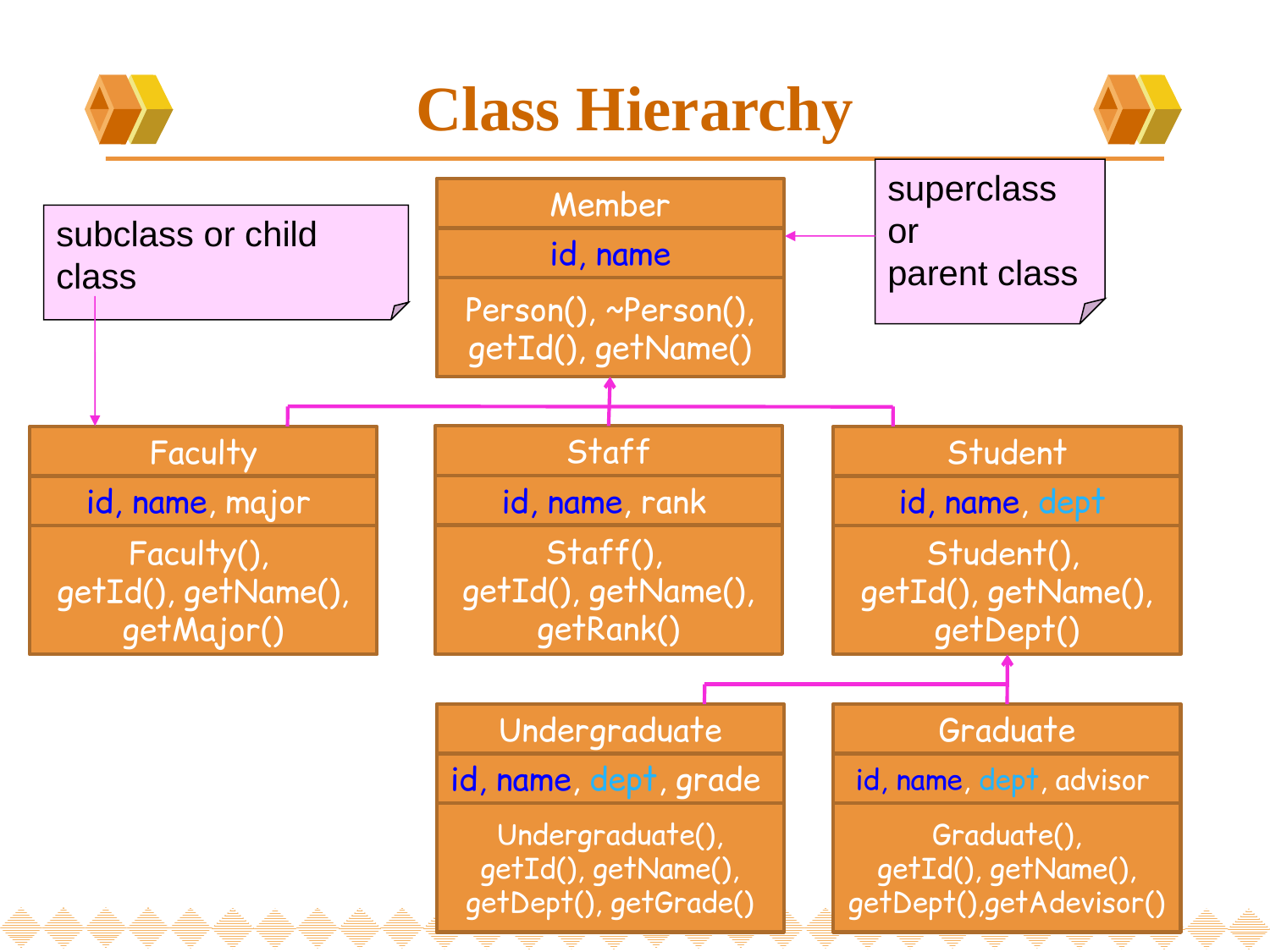

Class Hierarchy
Member
id, name
Person(), ~Person(),
getId(), getName()
superclass or
parent class
subclass or child class

Staff
id, name, rank
Staff(),
getId(), getName(),
getRank()
Faculty
id, name, major
Faculty(),
getId(), getName(),
getMajor()
Student
id, name, dept
Student(),
getId(), getName(),
getDept()
Undergraduate
id, name, dept, grade
Undergraduate(),
getId(), getName(),
getDept(), getGrade()
Graduate
id, name, dept, advisor
Graduate(),
getId(), getName(),
getDept(),getAdevisor()